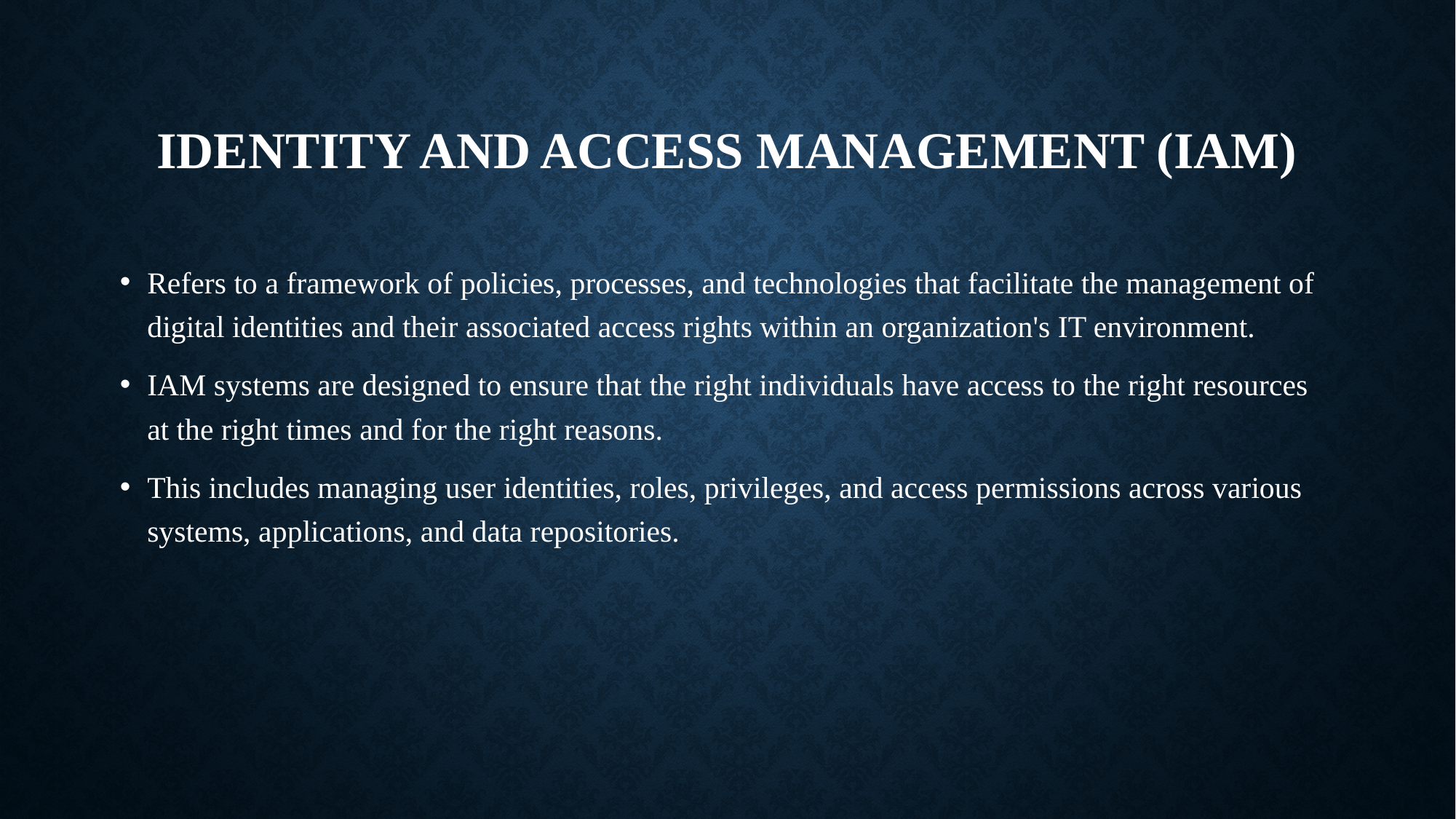

# Identity and Access Management (IAM)
Refers to a framework of policies, processes, and technologies that facilitate the management of digital identities and their associated access rights within an organization's IT environment.
IAM systems are designed to ensure that the right individuals have access to the right resources at the right times and for the right reasons.
This includes managing user identities, roles, privileges, and access permissions across various systems, applications, and data repositories.